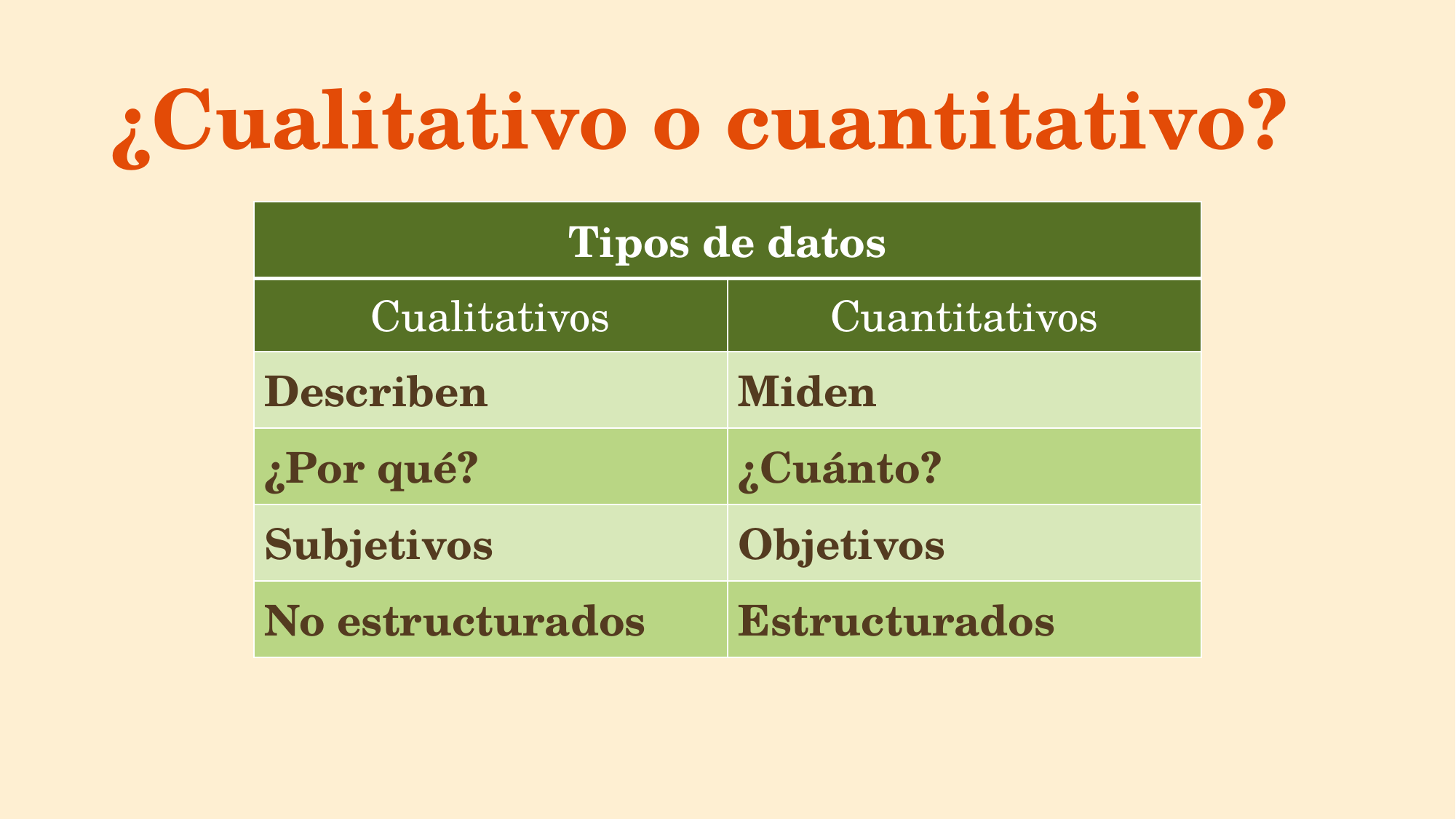

# ¿Cualitativo o cuantitativo?
| Tipos de datos |  |
| --- | --- |
| Cualitativos | Cuantitativos |
| Describen | Miden |
| ¿Por qué? | ¿Cuánto? |
| Subjetivos | Objetivos |
| No estructurados | Estructurados |